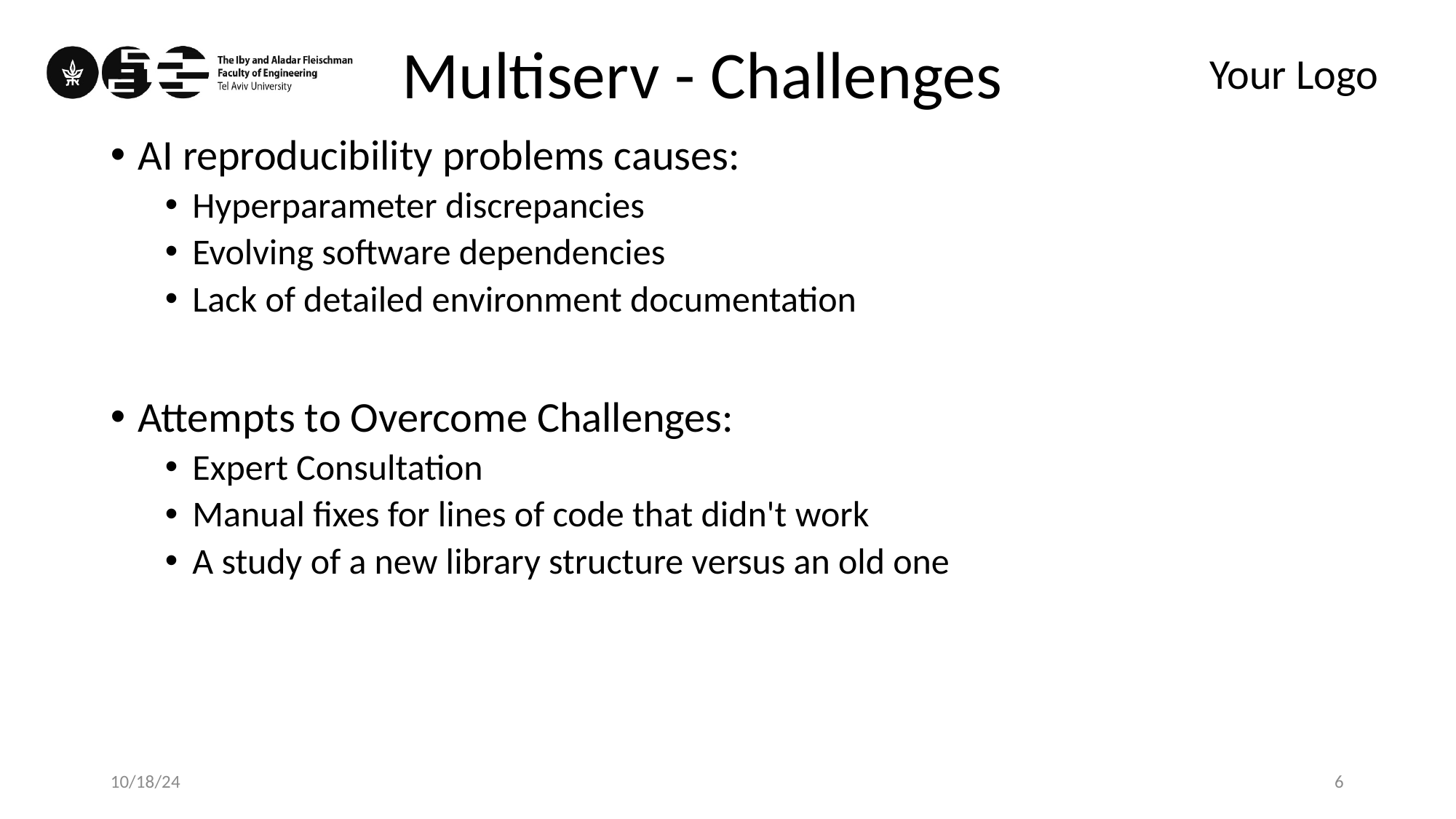

# Multiserv - Challenges
AI reproducibility problems causes:
Hyperparameter discrepancies
Evolving software dependencies
Lack of detailed environment documentation

Attempts to Overcome Challenges:
Expert Consultation
Manual fixes for lines of code that didn't work
A study of a new library structure versus an old one